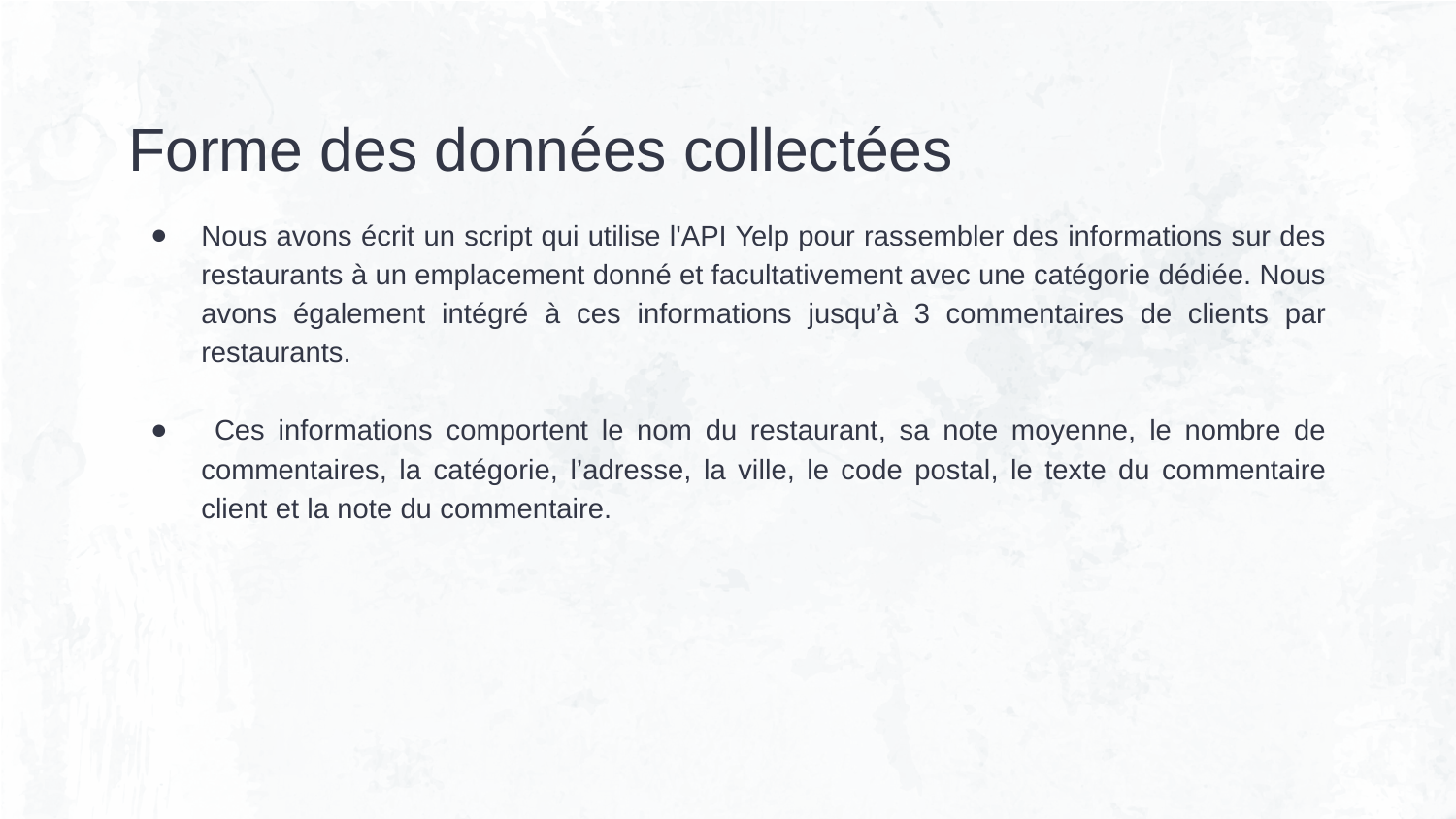

# Forme des données collectées
Nous avons écrit un script qui utilise l'API Yelp pour rassembler des informations sur des restaurants à un emplacement donné et facultativement avec une catégorie dédiée. Nous avons également intégré à ces informations jusqu’à 3 commentaires de clients par restaurants.

 Ces informations comportent le nom du restaurant, sa note moyenne, le nombre de commentaires, la catégorie, l’adresse, la ville, le code postal, le texte du commentaire client et la note du commentaire.